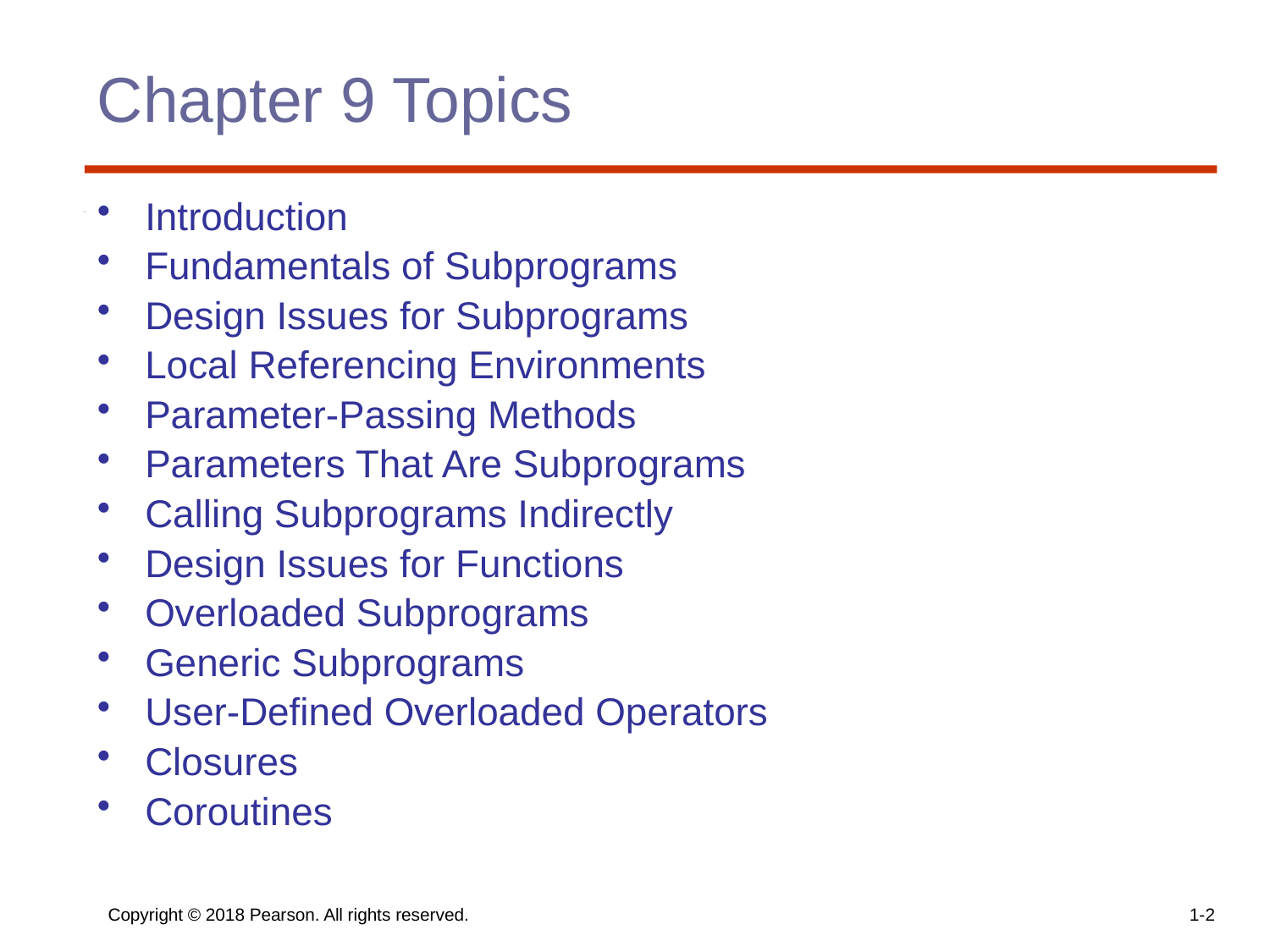

# Chapter 9 Topics
Introduction
Fundamentals of Subprograms
Design Issues for Subprograms
Local Referencing Environments
Parameter-Passing Methods
Parameters That Are Subprograms
Calling Subprograms Indirectly
Design Issues for Functions
Overloaded Subprograms
Generic Subprograms
User-Defined Overloaded Operators
Closures
Coroutines
Copyright © 2018 Pearson. All rights reserved.
1-2